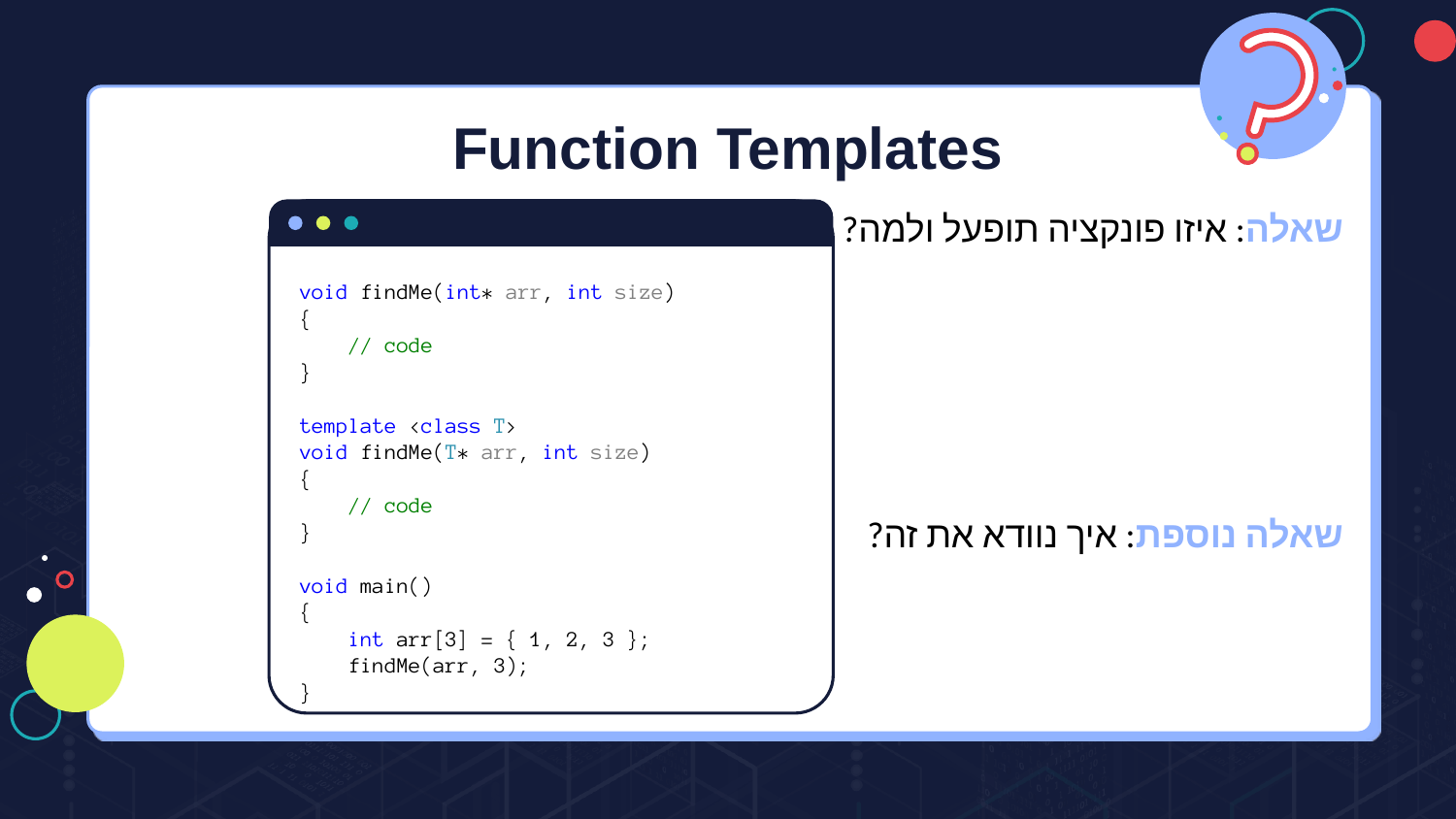

# Function Templates
שאלה: איזו פונקציה תופעל ולמה?

שאלה נוספת: איך נוודא את זה?

void findMe(int* arr, int size)
{
    // code
}

template <class T>
void findMe(T* arr, int size)
{
    // code
}

void main()
{
    int arr[3] = { 1, 2, 3 };
    findMe(arr, 3);
}